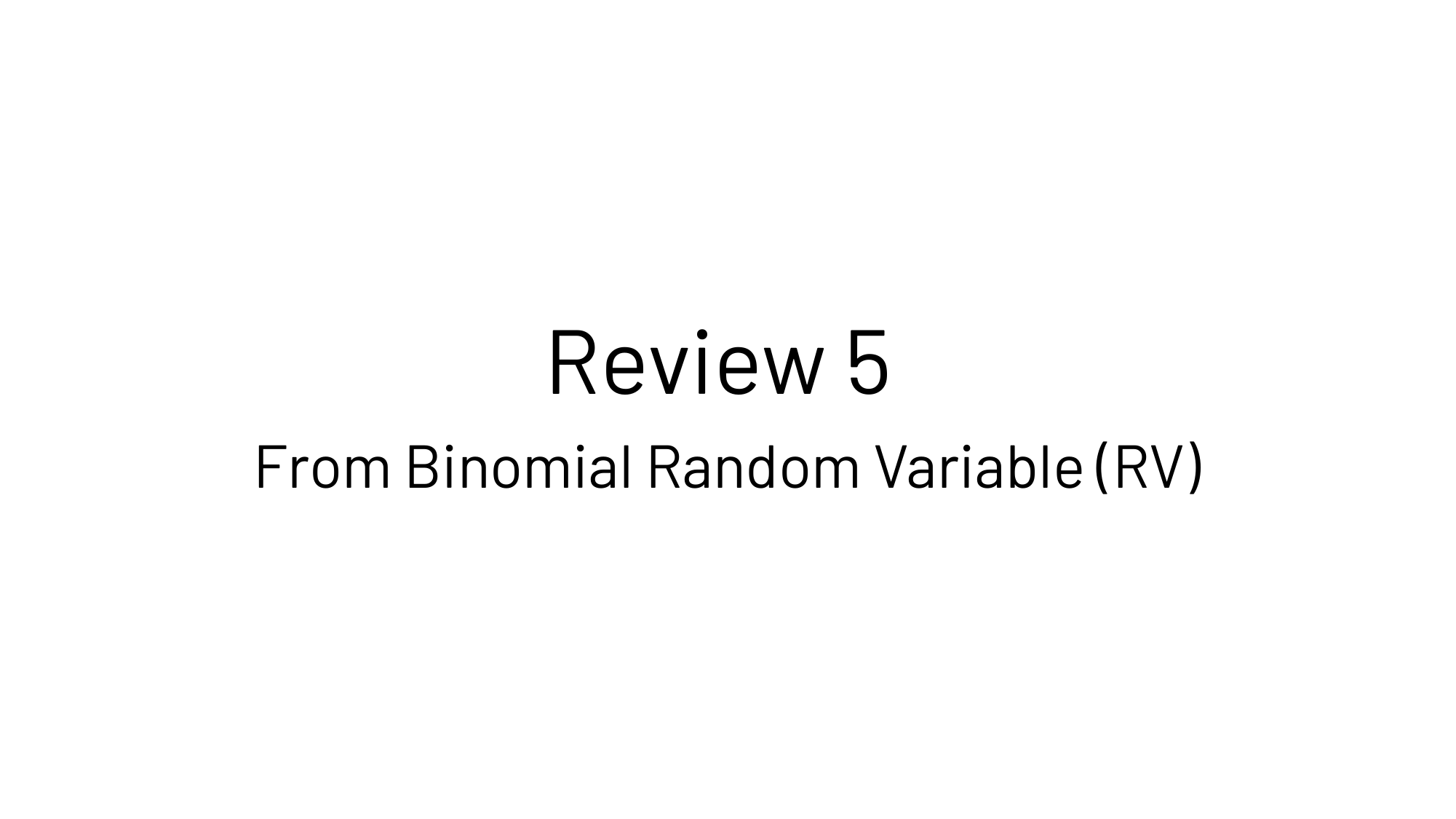

# Review 5
From Binomial Random Variable (RV)